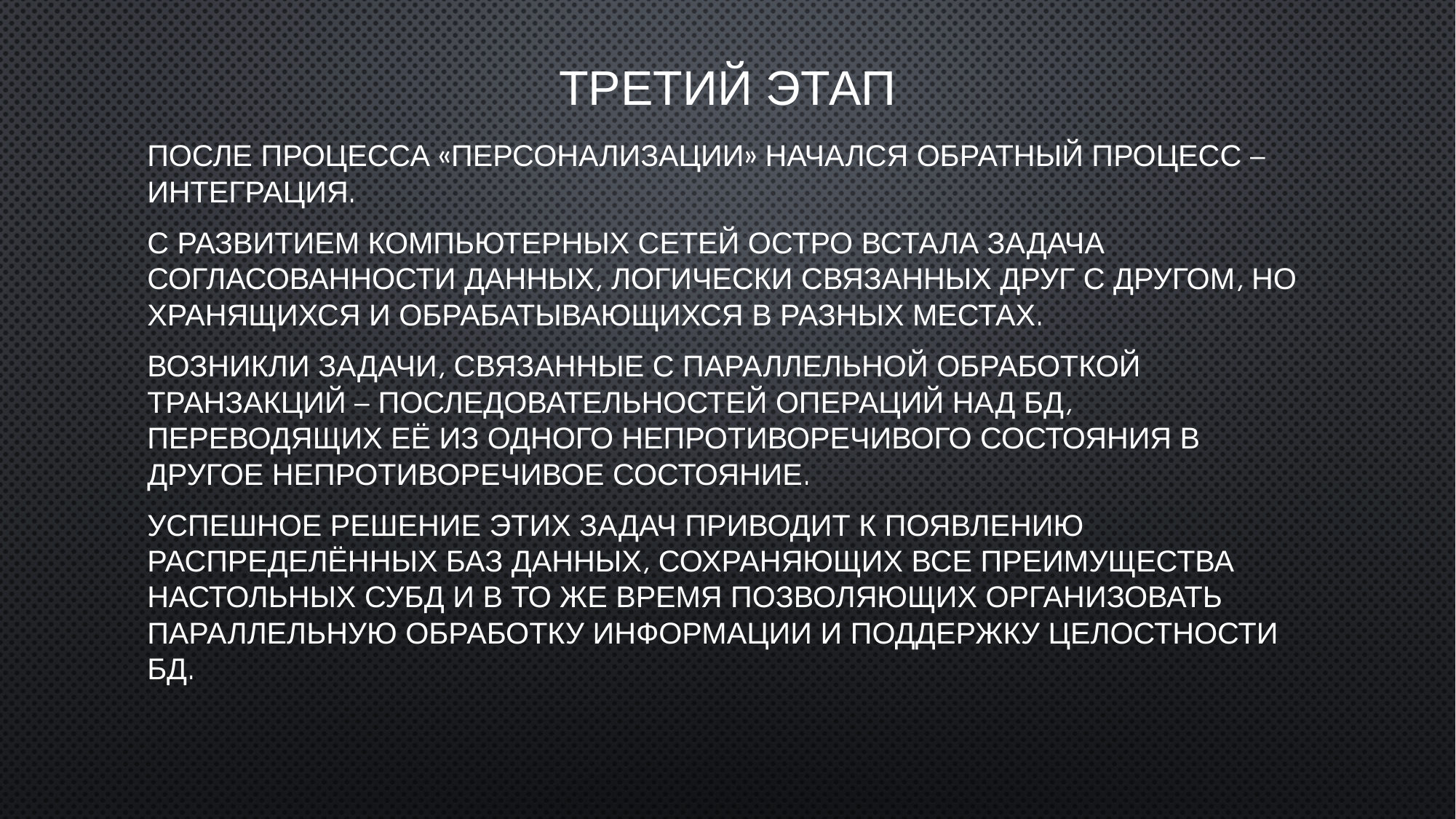

# Третий этап
После процесса «персонализации» начался обратный процесс – интеграция.
С развитием компьютерных сетей остро встала задача согласованности данных, логически связанных друг с другом, но хранящихся и обрабатывающихся в разных местах.
Возникли задачи, связанные с параллельной обработкой транзакций – последовательностей операций над БД, переводящих её из одного непротиворечивого состояния в другое непротиворечивое состояние.
Успешное решение этих задач приводит к появлению распределённых баз данных, сохраняющих все преимущества настольных СУБД и в то же время позволяющих организовать параллельную обработку информации и поддержку целостности БД.